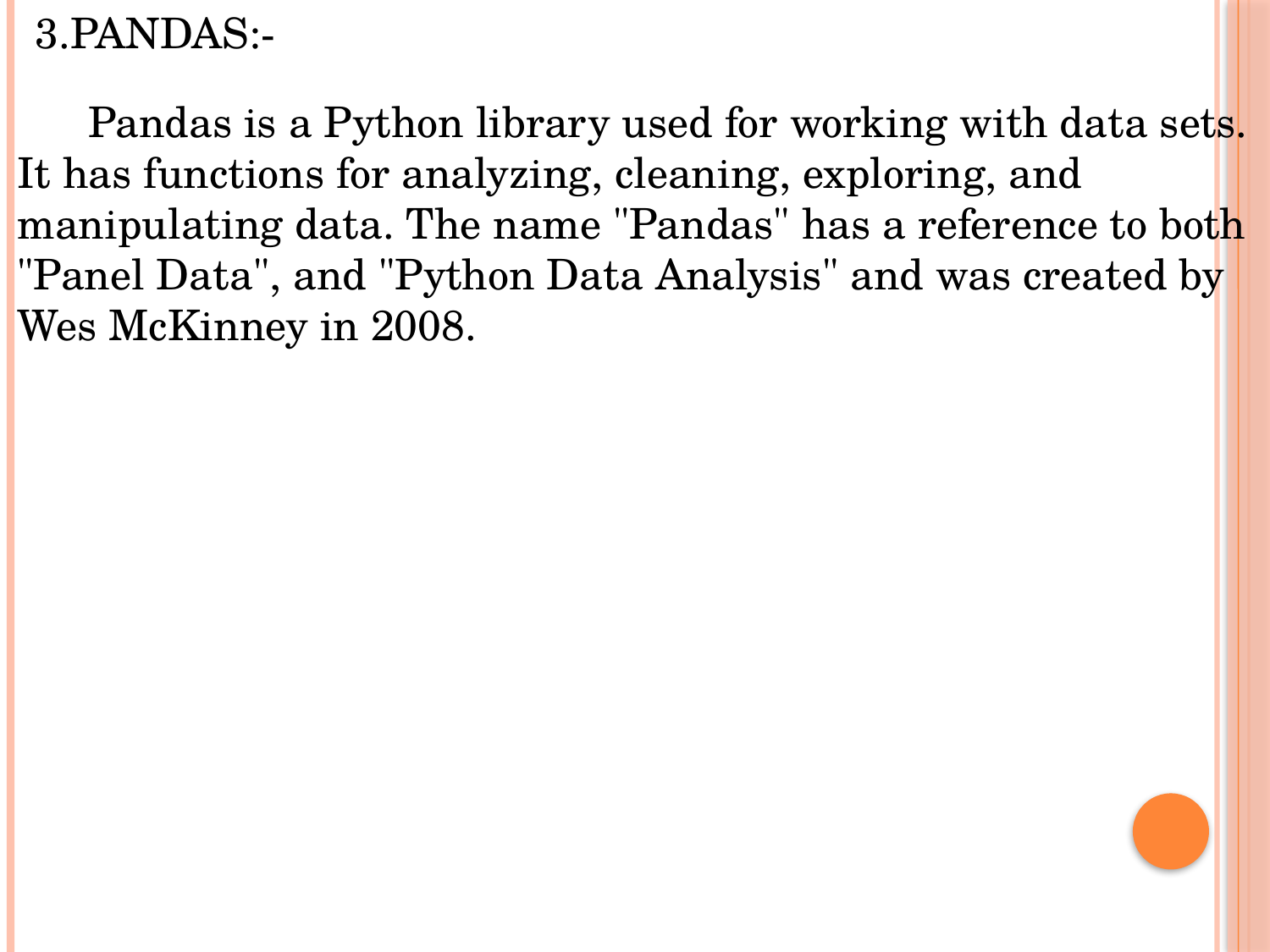

3.PANDAS:-

        Pandas is a Python library used for working with data sets. It has functions for analyzing, cleaning, exploring, and manipulating data. The name "Pandas" has a reference to both "Panel Data", and "Python Data Analysis" and was created by Wes McKinney in 2008.